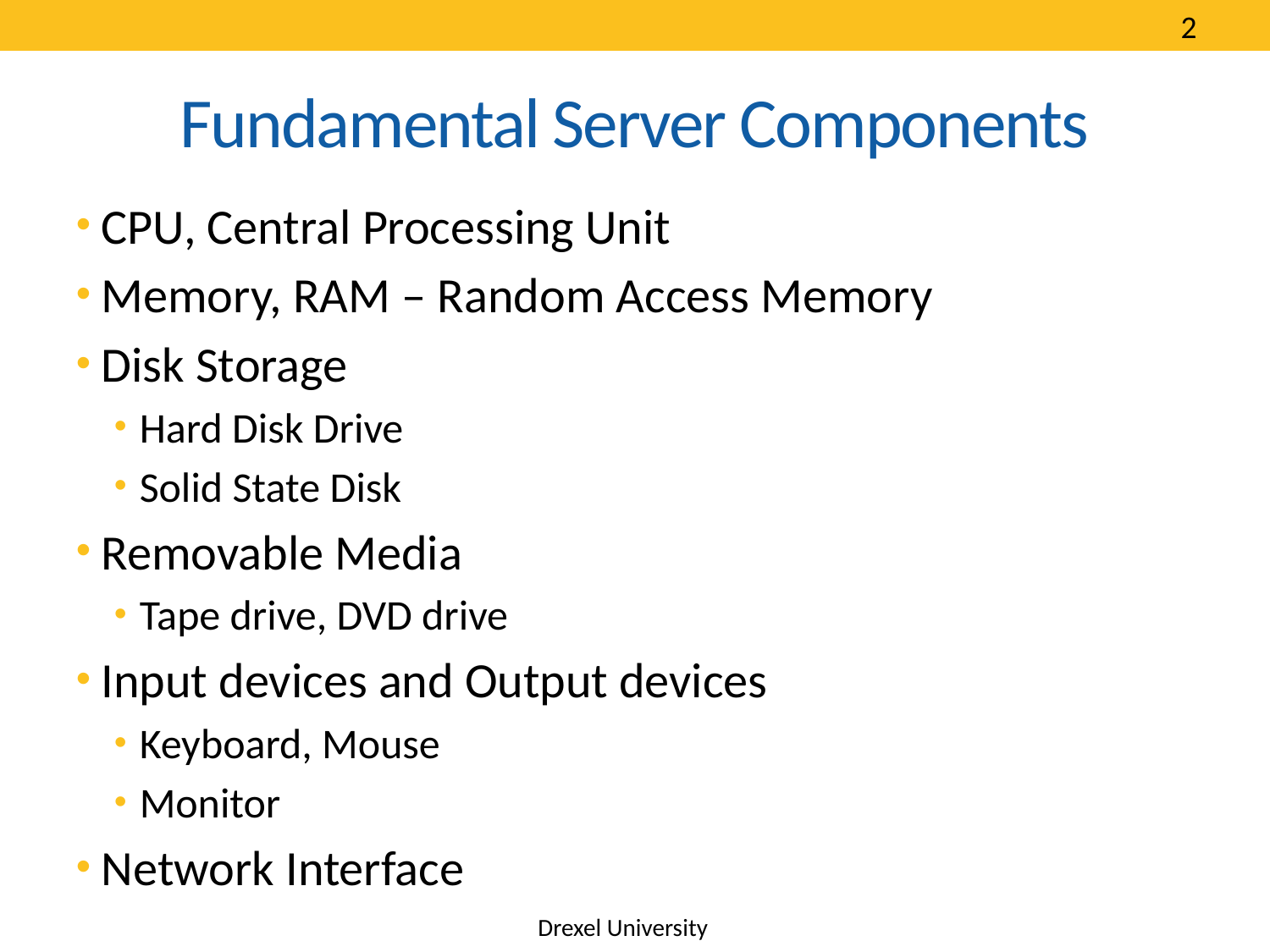

2
# Fundamental Server Components
CPU, Central Processing Unit
Memory, RAM – Random Access Memory
Disk Storage
Hard Disk Drive
Solid State Disk
Removable Media
Tape drive, DVD drive
Input devices and Output devices
Keyboard, Mouse
Monitor
Network Interface